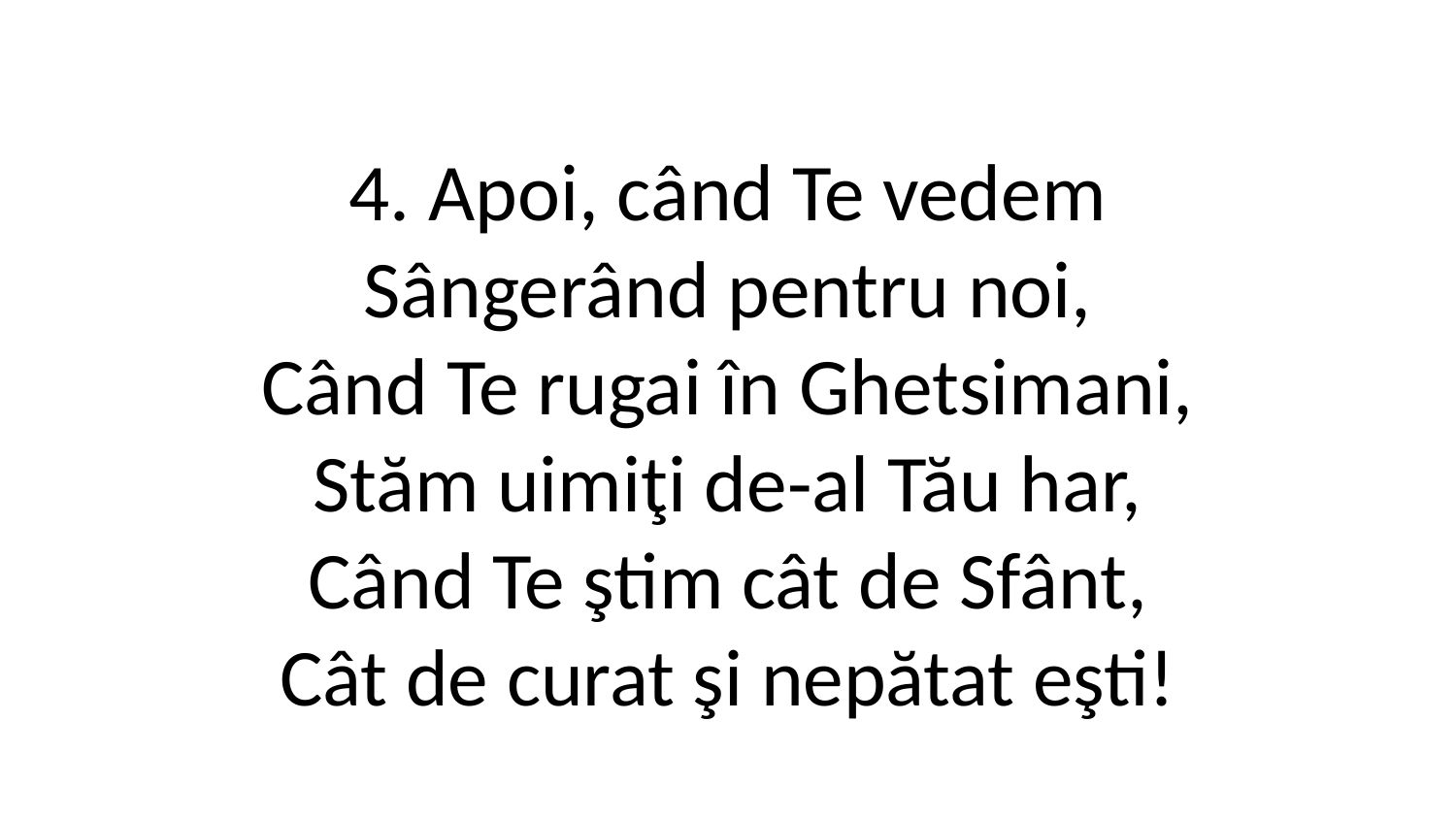

4. Apoi, când Te vedem
Sângerând pentru noi,
Când Te rugai în Ghetsimani,
Stăm uimiţi de-al Tău har,
Când Te ştim cât de Sfânt,
Cât de curat şi nepătat eşti!